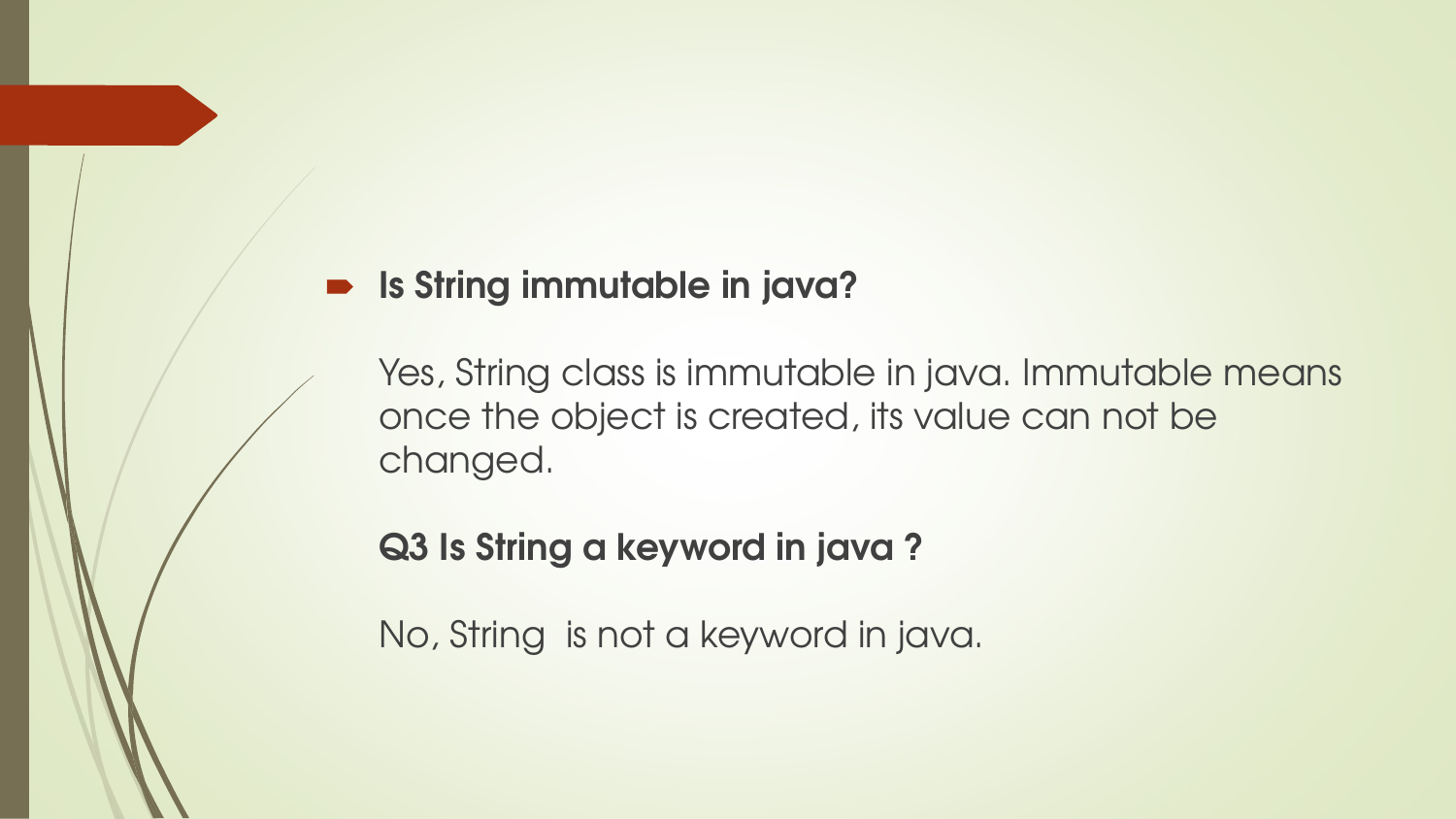

#
Is String immutable in java?
Yes, String class is immutable in java. Immutable means once the object is created, its value can not be changed.
Q3 Is String a keyword in java ?
No, String  is not a keyword in java.